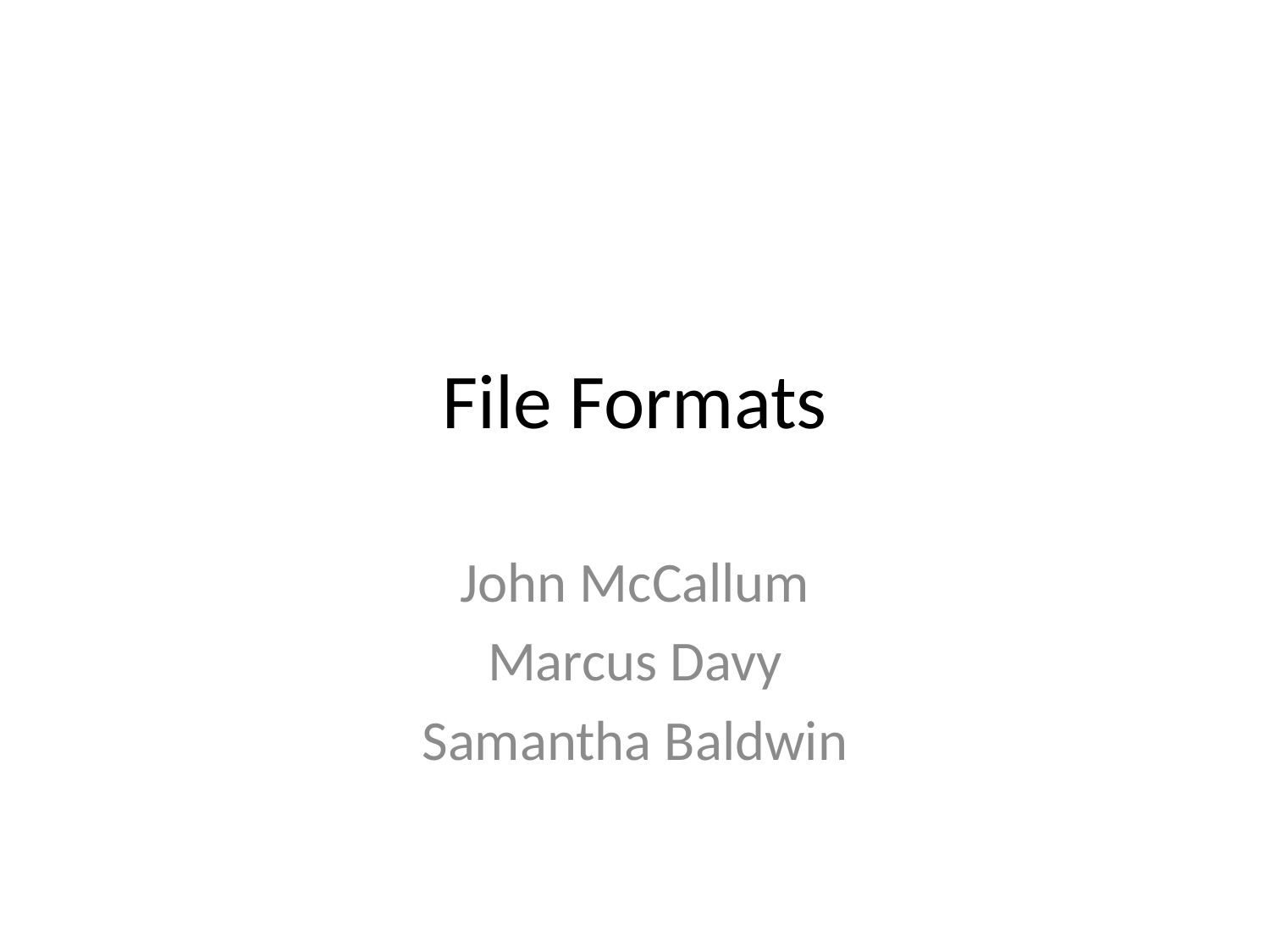

# File Formats
John McCallum
Marcus Davy
Samantha Baldwin